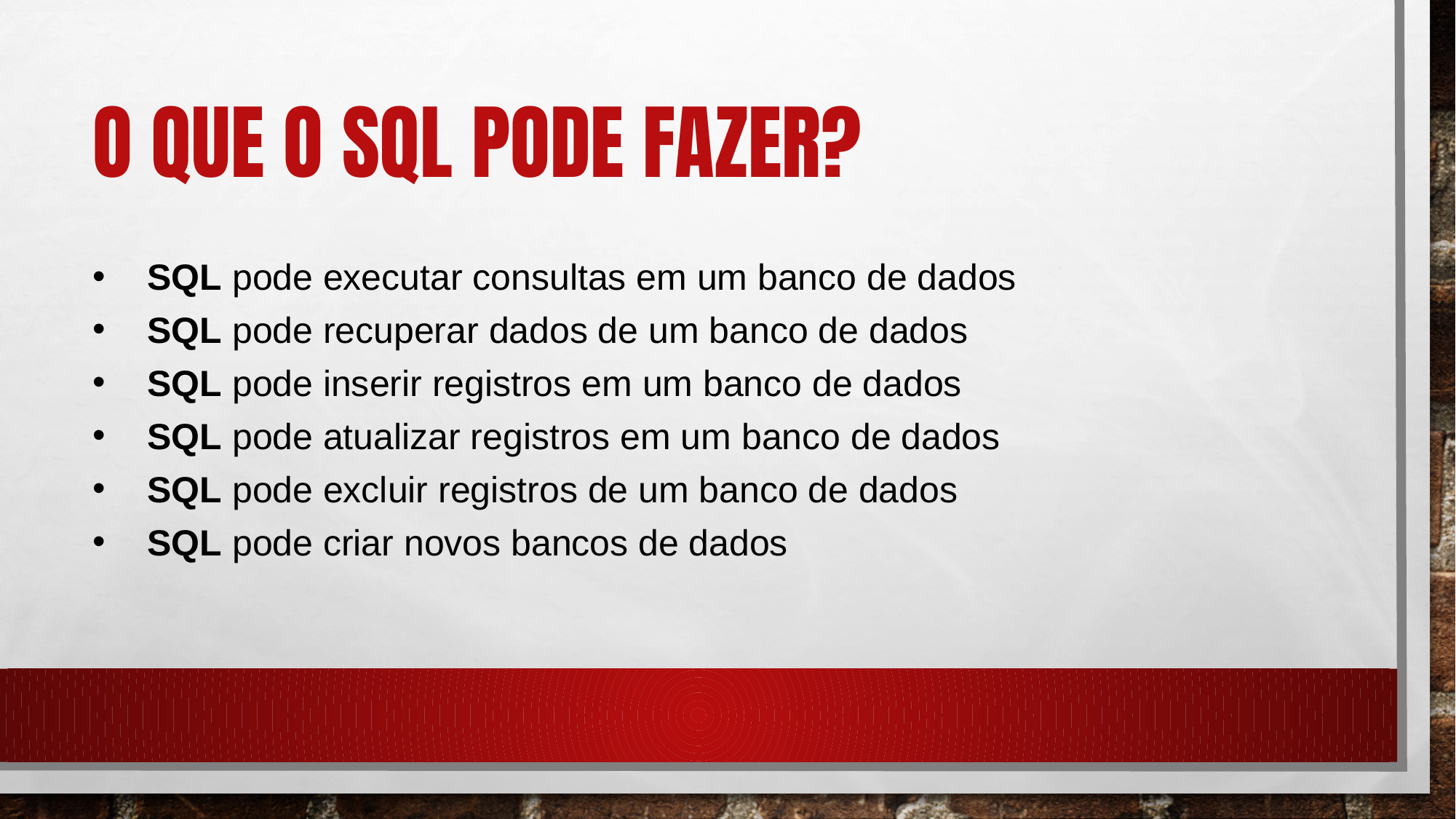

# O que o SQL pode fazer?
SQL pode executar consultas em um banco de dados
SQL pode recuperar dados de um banco de dados
SQL pode inserir registros em um banco de dados
SQL pode atualizar registros em um banco de dados
SQL pode excluir registros de um banco de dados
SQL pode criar novos bancos de dados